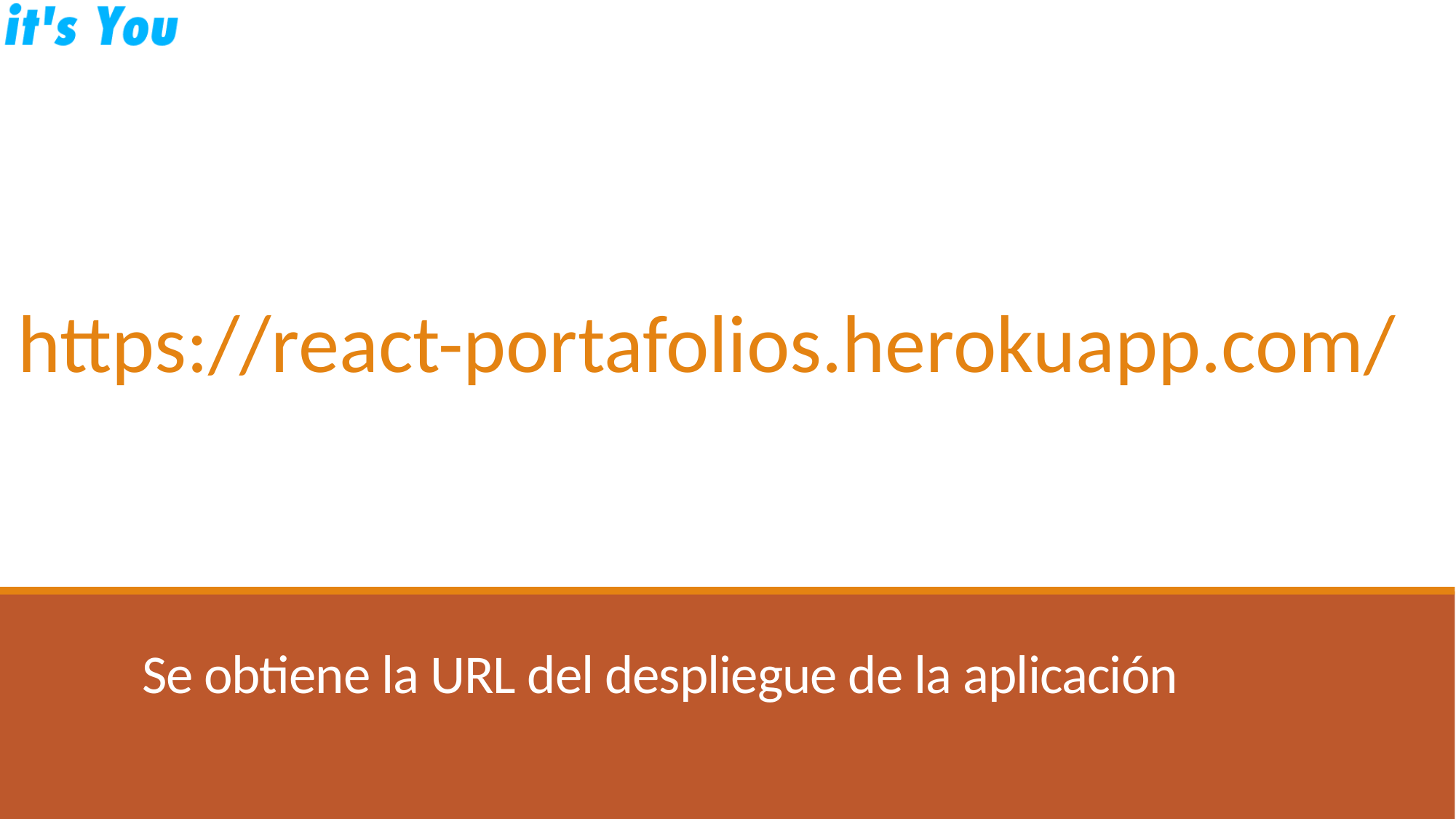

https://react-portafolios.herokuapp.com/
# Se obtiene la URL del despliegue de la aplicación